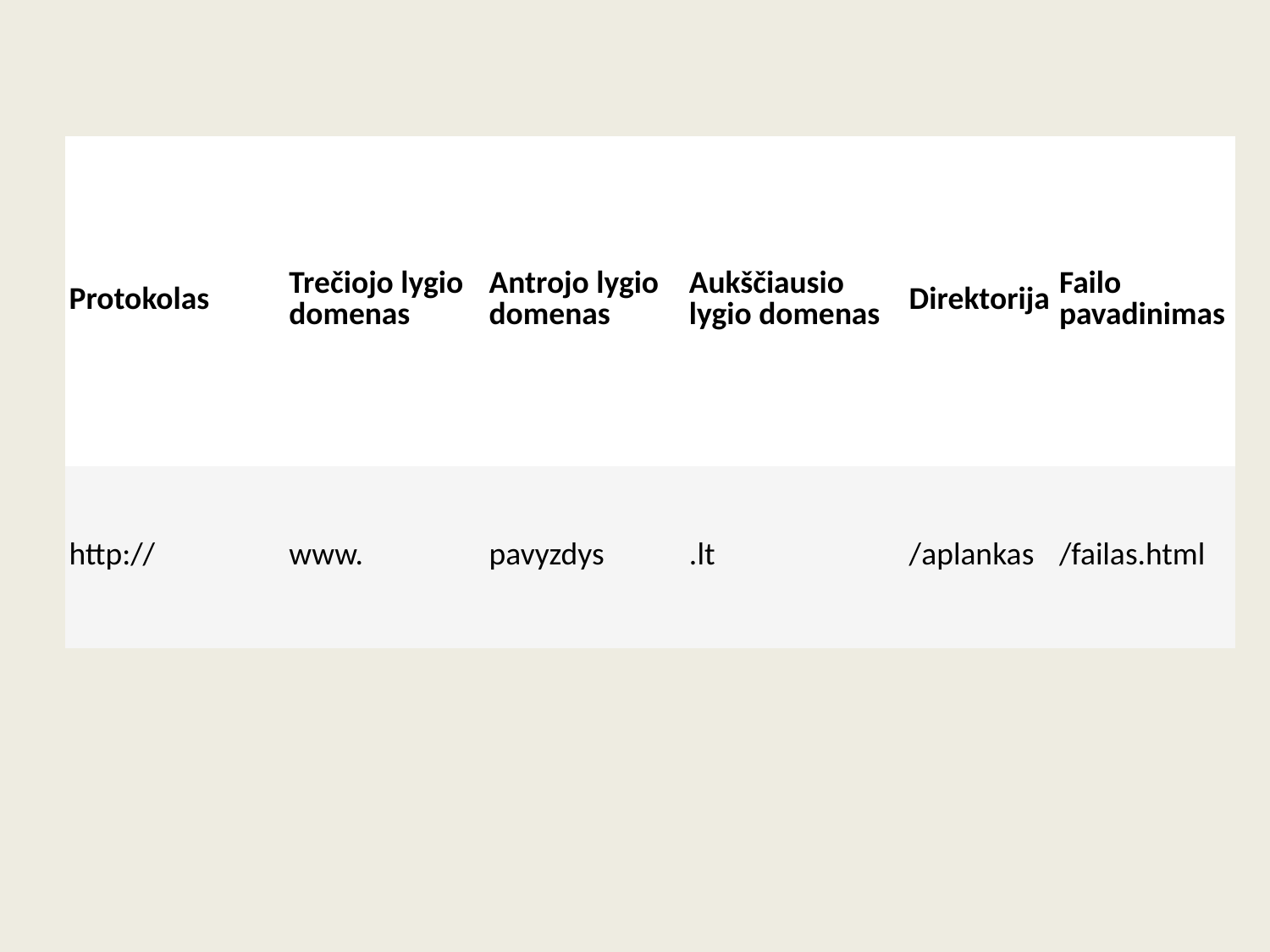

#
| Protokolas | Trečiojo lygio domenas | Antrojo lygio domenas | Aukščiausio lygio domenas | Direktorija | Failo pavadinimas |
| --- | --- | --- | --- | --- | --- |
| http:// | www. | pavyzdys | .lt | /aplankas | /failas.html |